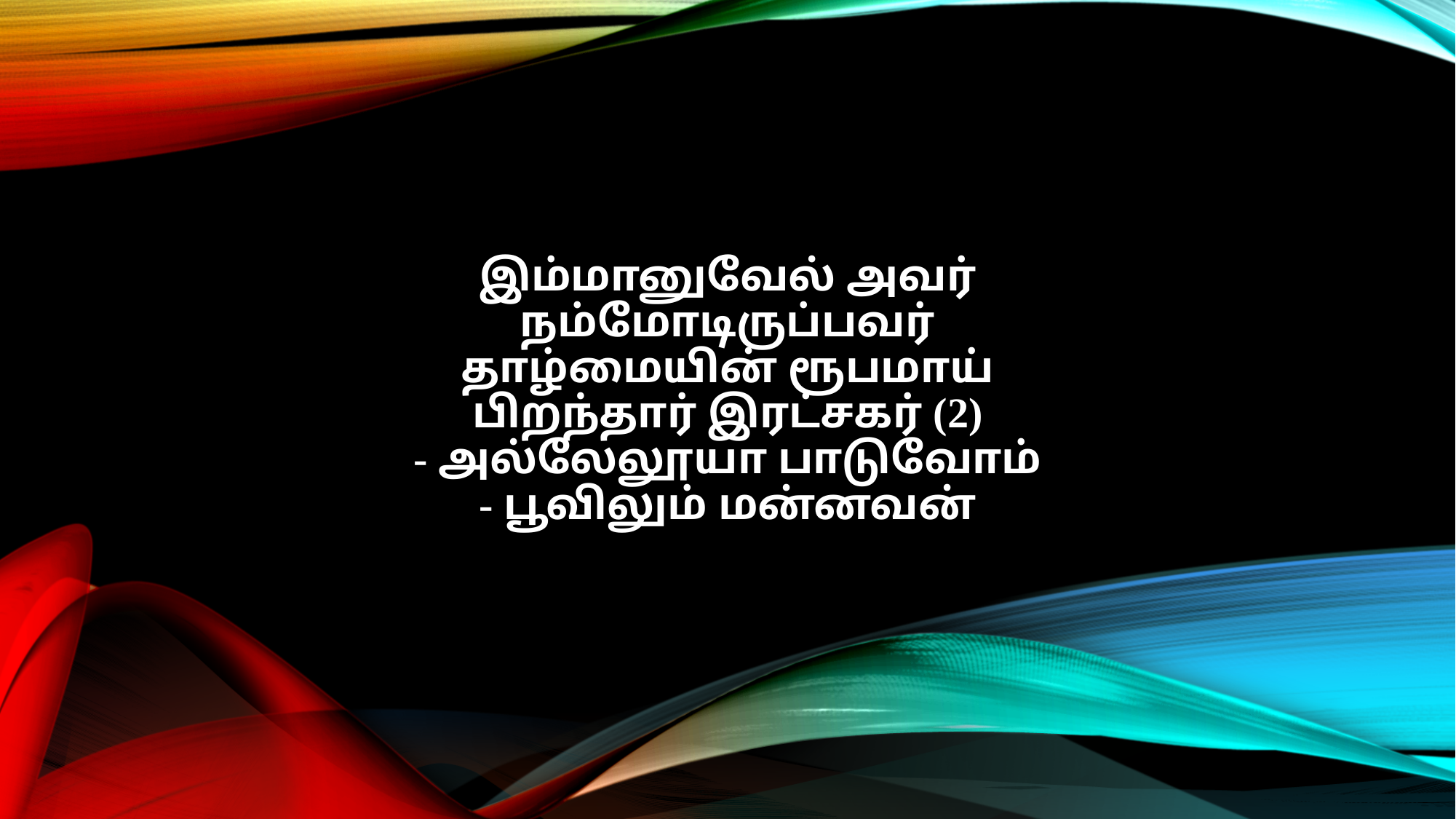

இம்மானுவேல் அவர்
நம்மோடிருப்பவர்
தாழ்மையின் ரூபமாய்
பிறந்தார் இரட்சகர் (2)
- அல்லேலூயா பாடுவோம்
- பூவிலும் மன்னவன்